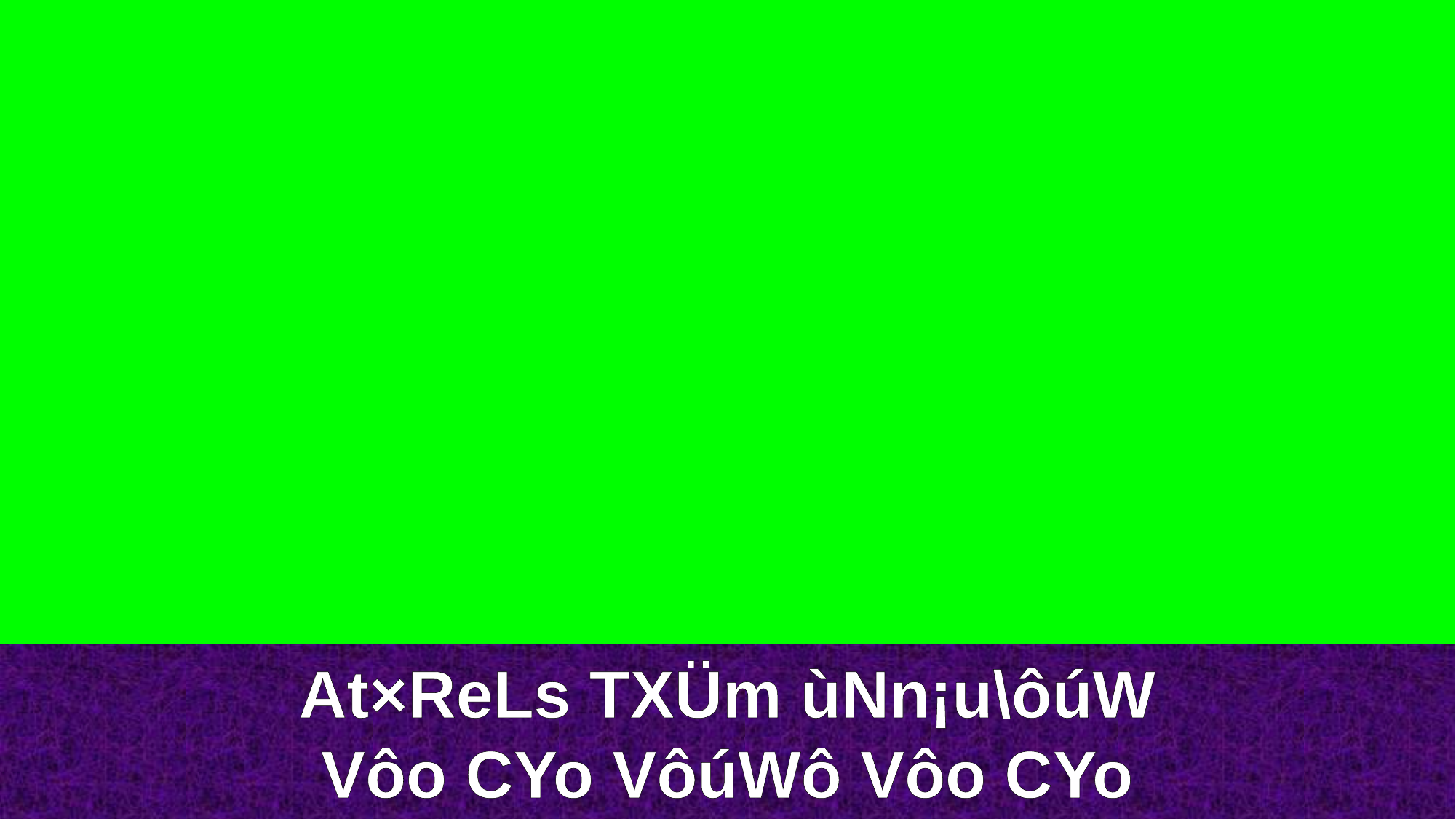

At×ReLs TXÜm ùNn¡u\ôúW
Vôo CYo VôúWô Vôo CYo